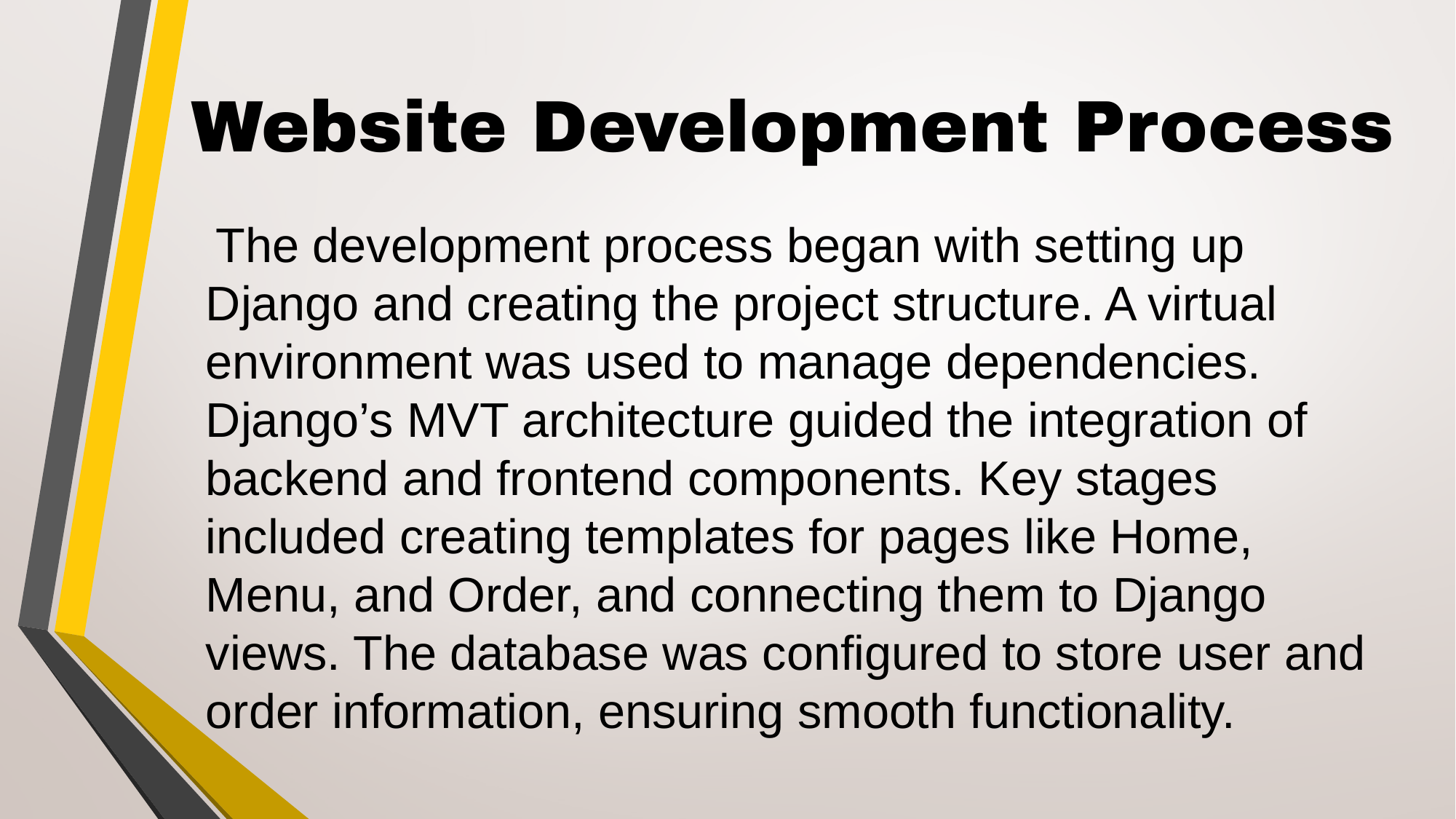

# Website Development Process
 The development process began with setting up Django and creating the project structure. A virtual environment was used to manage dependencies. Django’s MVT architecture guided the integration of backend and frontend components. Key stages included creating templates for pages like Home, Menu, and Order, and connecting them to Django views. The database was configured to store user and order information, ensuring smooth functionality.